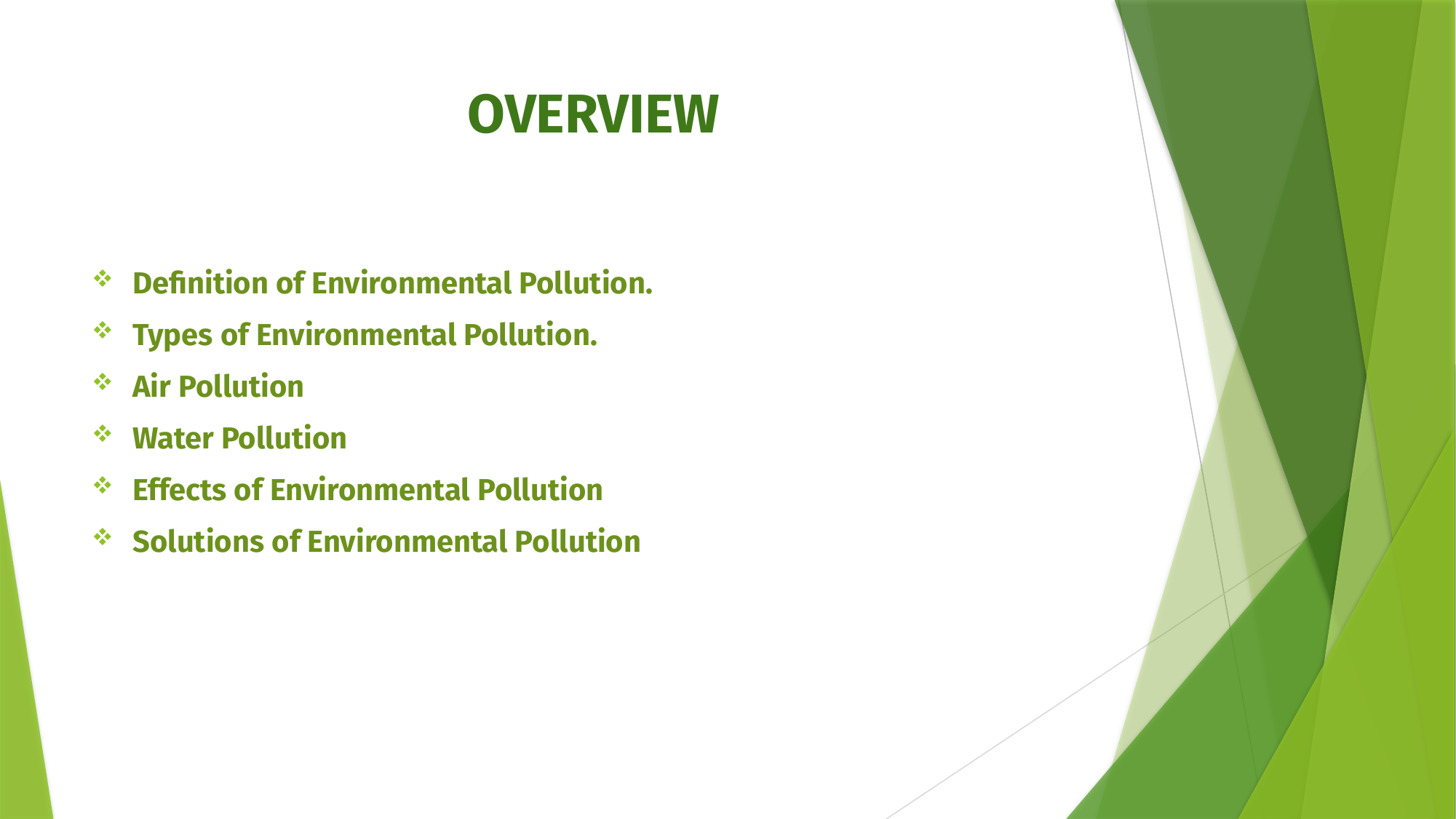

# OVERVIEW
Definition of Environmental Pollution.
Types of Environmental Pollution.
Air Pollution
Water Pollution
Effects of Environmental Pollution
Solutions of Environmental Pollution